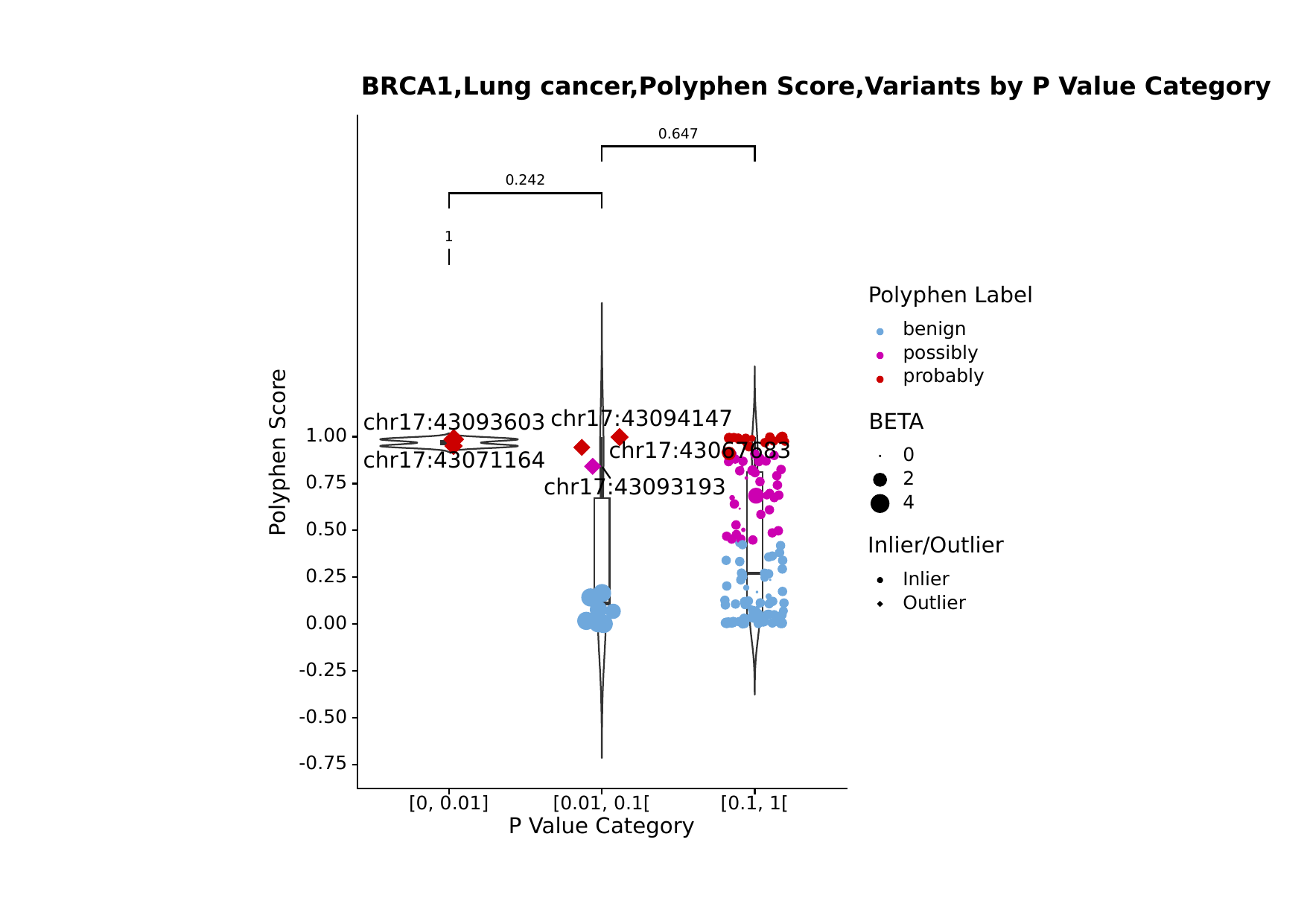

BRCA1,Lung cancer,Polyphen Score,Variants by P Value Category

0.647

0.242

1

Polyphen Label

benign

possibly

probably

chr17:43094147
chr17:43093603
BETA

1.00

Polyphen Score

chr17:43067683

0

chr17:43071164

2

0.75

chr17:43093193

4

0.50

Inlier/Outlier

0.25

Inlier

Outlier

0.00

-0.25

-0.50

-0.75

[0, 0.01]
[0.01, 0.1[
[0.1, 1[
P Value Category